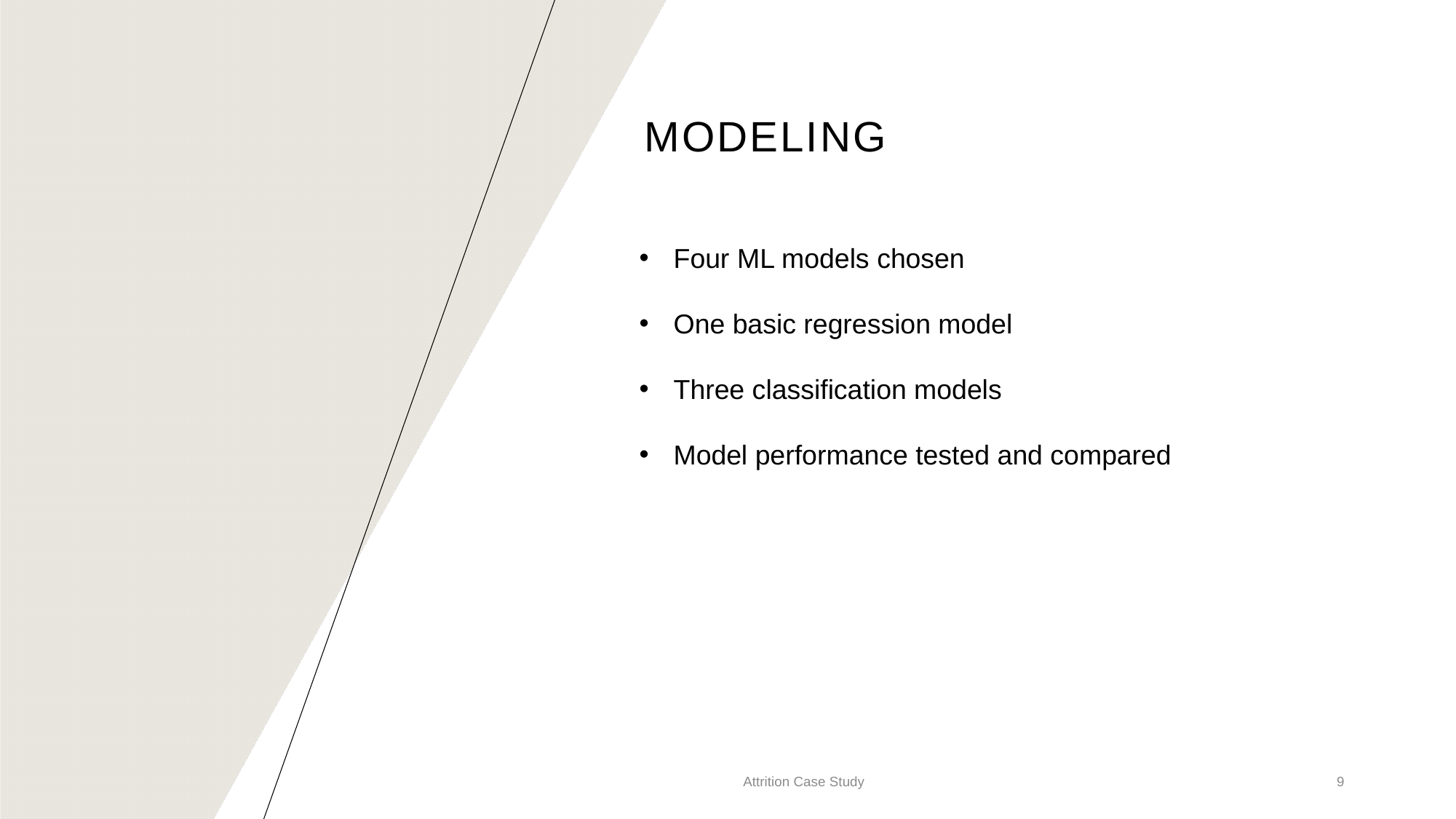

# Modeling
Four ML models chosen

One basic regression model

Three classification models

Model performance tested and compared
Attrition Case Study
9